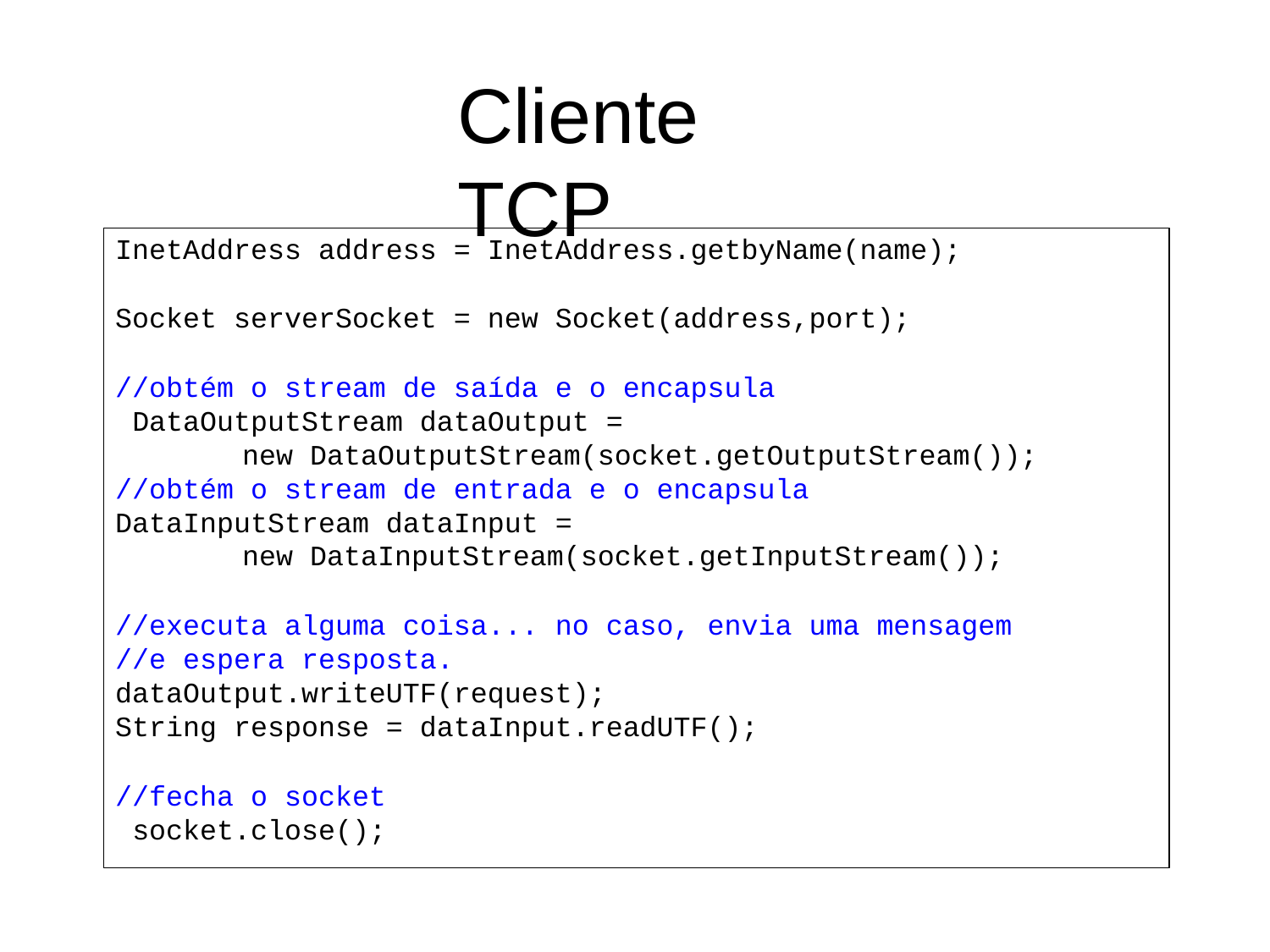

# Cliente TCP

InetAddress address = InetAddress.getbyName(name);

Socket serverSocket = new Socket(address,port);

//obtém o stream de saída e o encapsula  DataOutputStream dataOutput =
new DataOutputStream(socket.getOutputStream());
//obtém o stream de entrada e o encapsula
DataInputStream dataInput =
new DataInputStream(socket.getInputStream());

//executa alguma coisa... no caso, envia uma mensagem
//e espera resposta.
dataOutput.writeUTF(request);
String response = dataInput.readUTF();

//fecha o socket  socket.close();